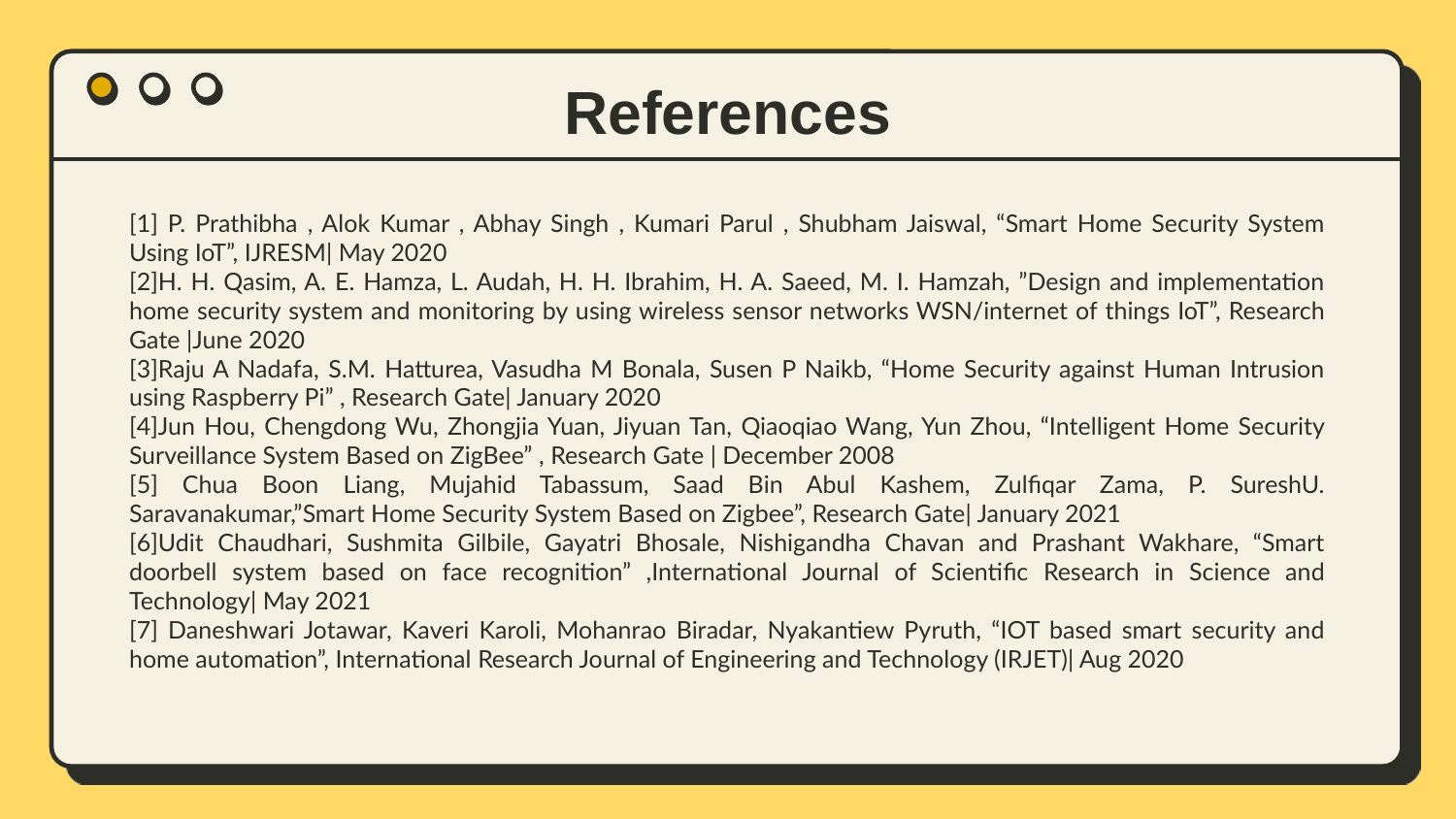

# References
[1] P. Prathibha , Alok Kumar , Abhay Singh , Kumari Parul , Shubham Jaiswal, “Smart Home Security System Using IoT”, IJRESM| May 2020
[2]H. H. Qasim, A. E. Hamza, L. Audah, H. H. Ibrahim, H. A. Saeed, M. I. Hamzah, ”Design and implementation home security system and monitoring by using wireless sensor networks WSN/internet of things IoT”, Research Gate |June 2020
[3]Raju A Nadafa, S.M. Hatturea, Vasudha M Bonala, Susen P Naikb, “Home Security against Human Intrusion using Raspberry Pi” , Research Gate| January 2020
[4]Jun Hou, Chengdong Wu, Zhongjia Yuan, Jiyuan Tan, Qiaoqiao Wang, Yun Zhou, “Intelligent Home Security Surveillance System Based on ZigBee” , Research Gate | December 2008
[5] Chua Boon Liang, Mujahid Tabassum, Saad Bin Abul Kashem, Zulfiqar Zama, P. SureshU. Saravanakumar,”Smart Home Security System Based on Zigbee”, Research Gate| January 2021
[6]Udit Chaudhari, Sushmita Gilbile, Gayatri Bhosale, Nishigandha Chavan and Prashant Wakhare, “Smart doorbell system based on face recognition” ,International Journal of Scientific Research in Science and Technology| May 2021
[7] Daneshwari Jotawar, Kaveri Karoli, Mohanrao Biradar, Nyakantiew Pyruth, “IOT based smart security and home automation”, International Research Journal of Engineering and Technology (IRJET)| Aug 2020